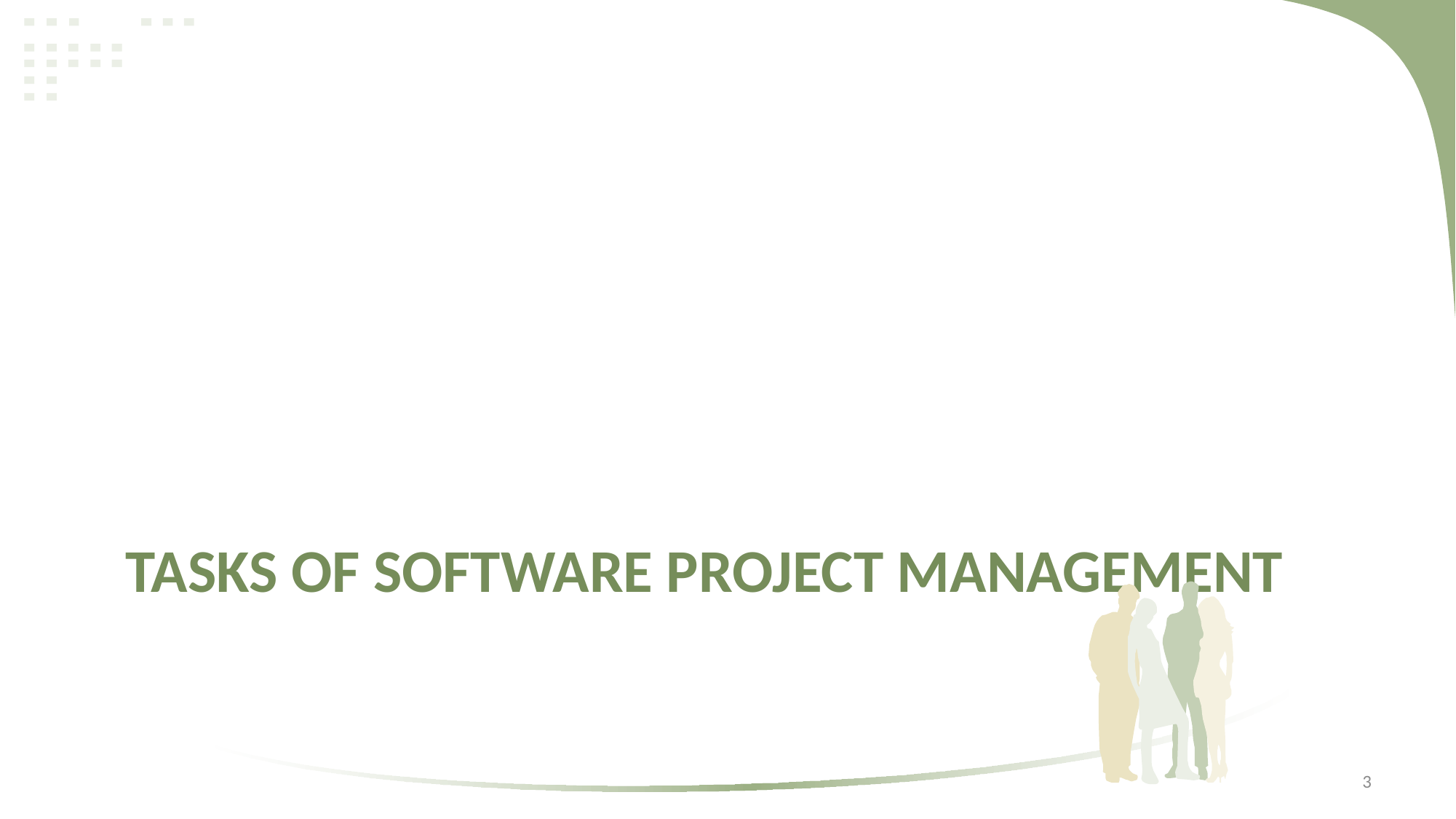

# Tasks of Software Project Management

3